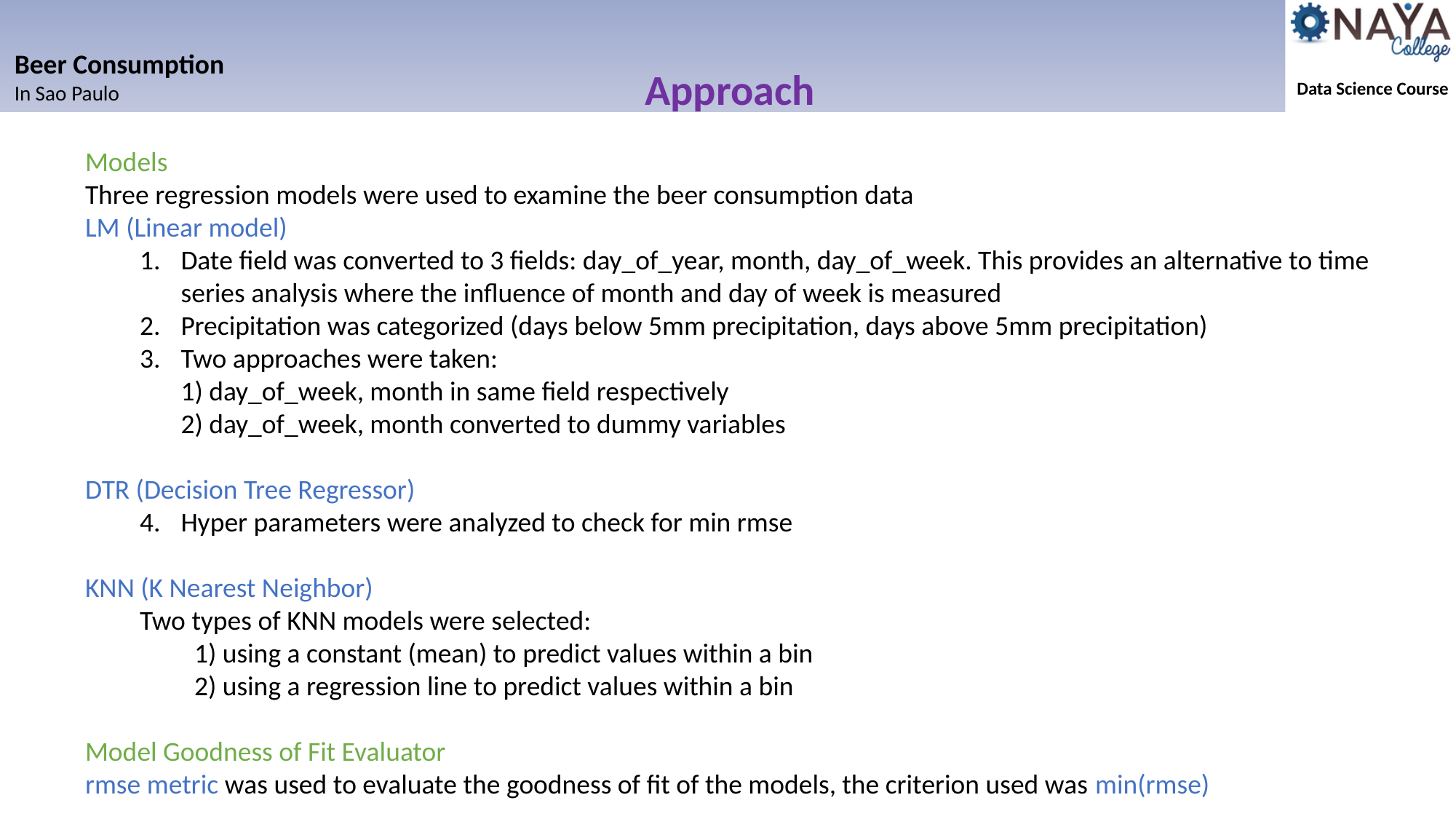

Approach
Models
Three regression models were used to examine the beer consumption data
LM (Linear model)
Date field was converted to 3 fields: day_of_year, month, day_of_week. This provides an alternative to time series analysis where the influence of month and day of week is measured
Precipitation was categorized (days below 5mm precipitation, days above 5mm precipitation)
Two approaches were taken:
1) day_of_week, month in same field respectively
2) day_of_week, month converted to dummy variables

DTR (Decision Tree Regressor)
Hyper parameters were analyzed to check for min rmse

KNN (K Nearest Neighbor)
Two types of KNN models were selected:
1) using a constant (mean) to predict values within a bin
2) using a regression line to predict values within a bin

Model Goodness of Fit Evaluator
rmse metric was used to evaluate the goodness of fit of the models, the criterion used was min(rmse)